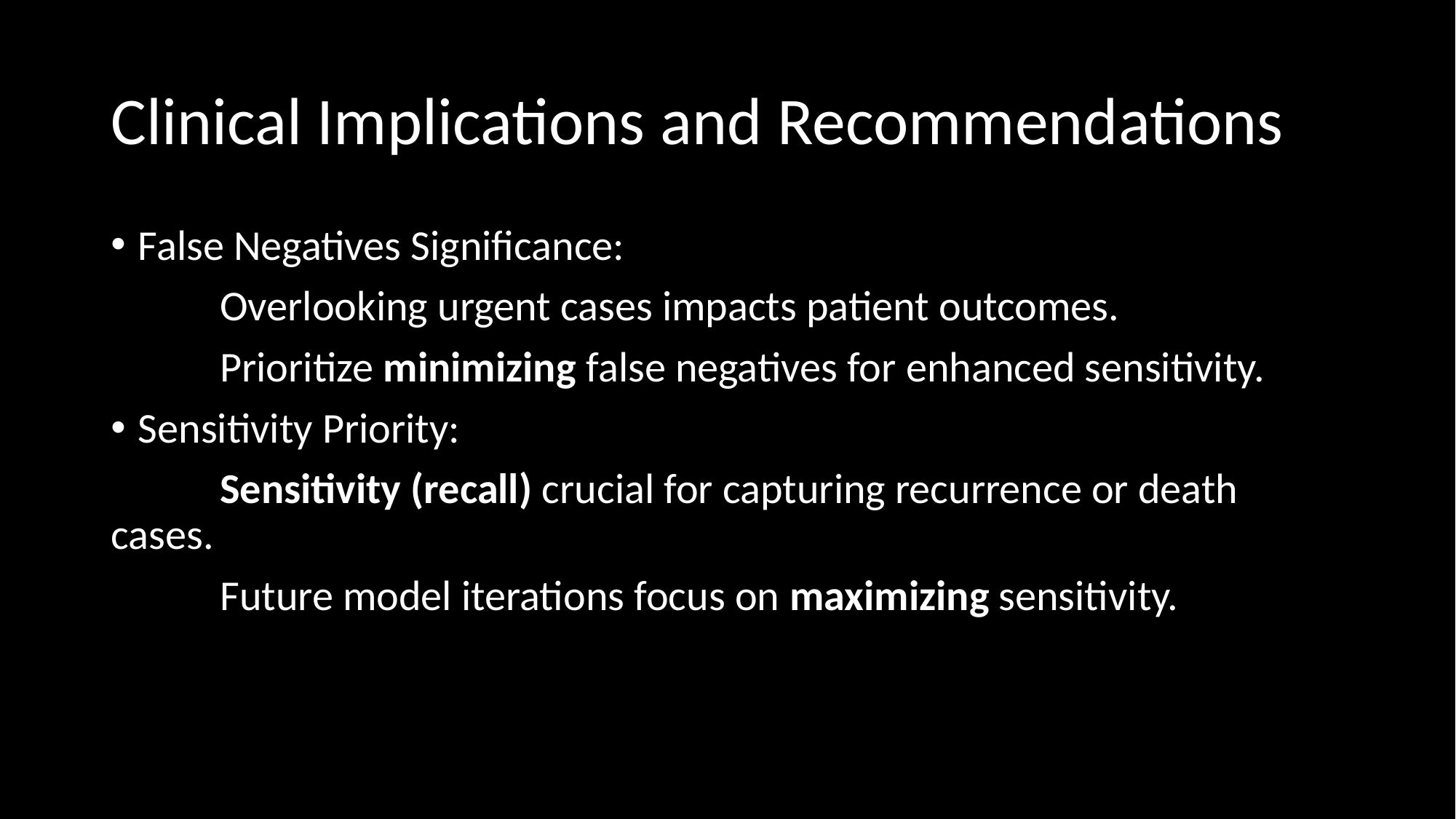

# Clinical Implications and Recommendations
False Negatives Significance:
	Overlooking urgent cases impacts patient outcomes.
	Prioritize minimizing false negatives for enhanced sensitivity.
Sensitivity Priority:
	Sensitivity (recall) crucial for capturing recurrence or death cases.
	Future model iterations focus on maximizing sensitivity.